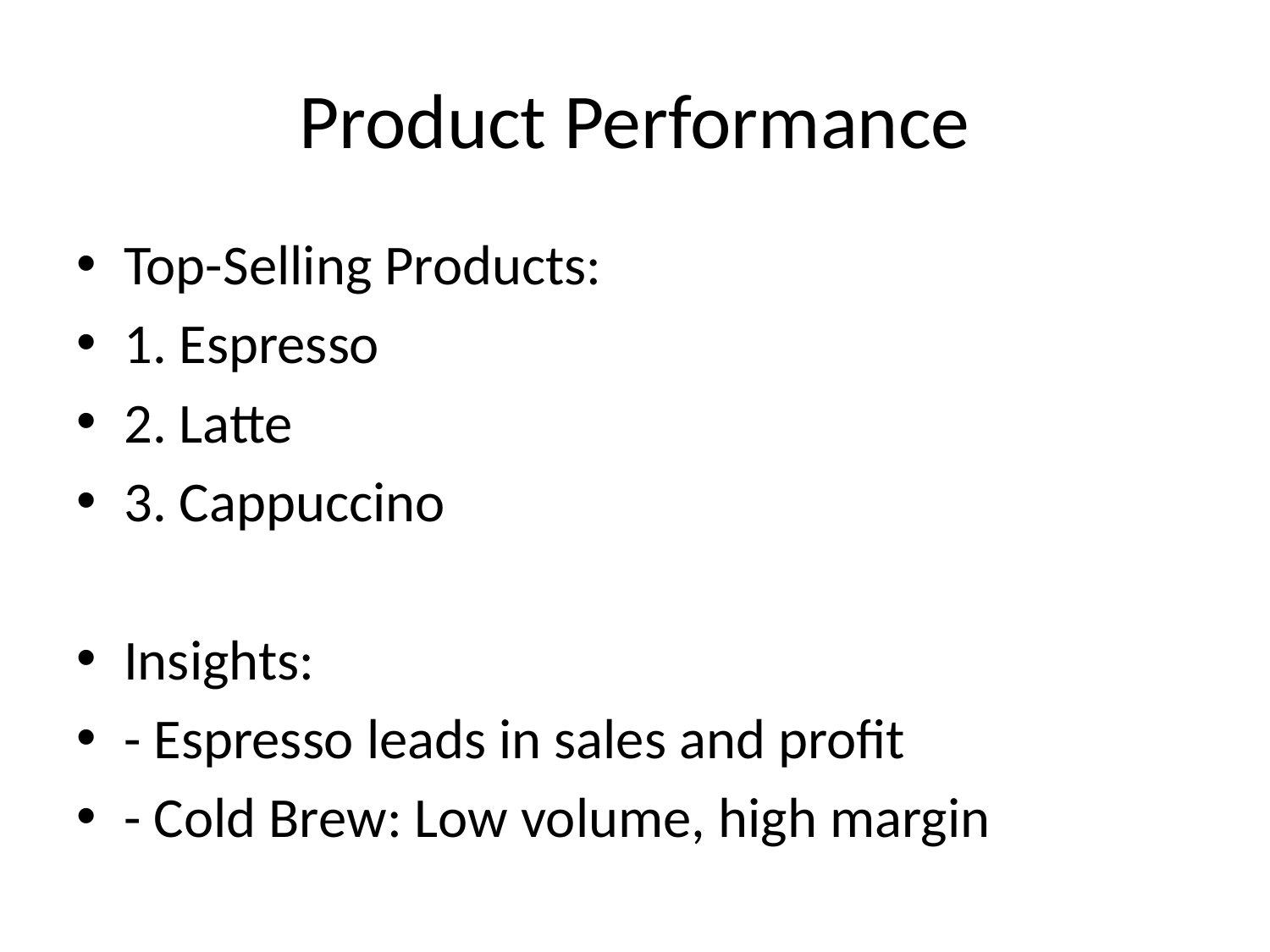

# Product Performance
Top-Selling Products:
1. Espresso
2. Latte
3. Cappuccino

Insights:
- Espresso leads in sales and profit
- Cold Brew: Low volume, high margin